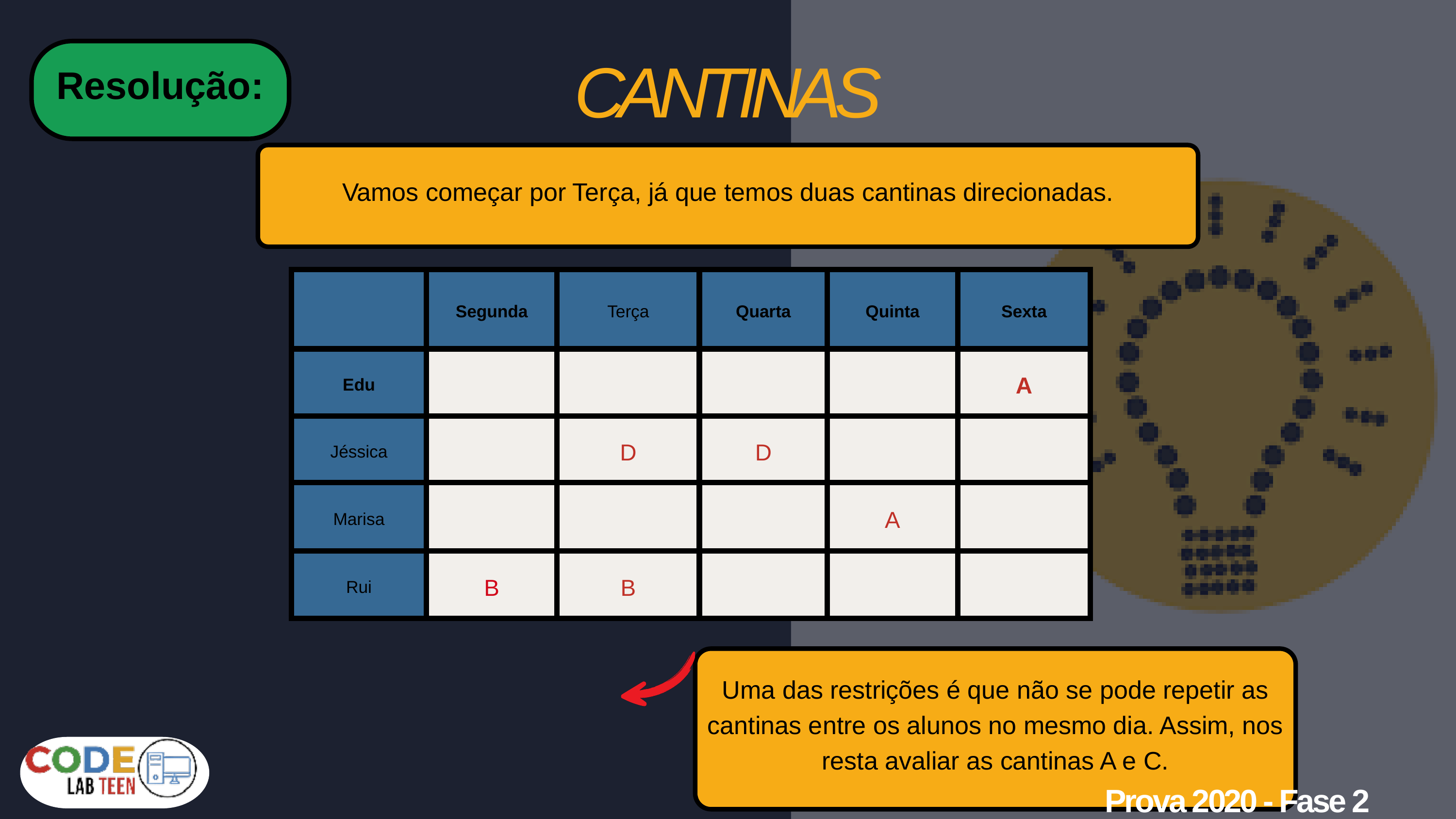

CANTINAS

Resolução:

Vamos começar por Terça, já que temos duas cantinas direcionadas.
|  | Segunda | Terça | Quarta | Quinta | Sexta |
| --- | --- | --- | --- | --- | --- |
| Edu |  |  |  |  | A |
| Jéssica |  | D | D |  |  |
| Marisa |  |  |  | A |  |
| Rui | B | B |  |  |  |

Uma das restrições é que não se pode repetir as cantinas entre os alunos no mesmo dia. Assim, nos resta avaliar as cantinas A e C.

Prova 2020 - Fase 2